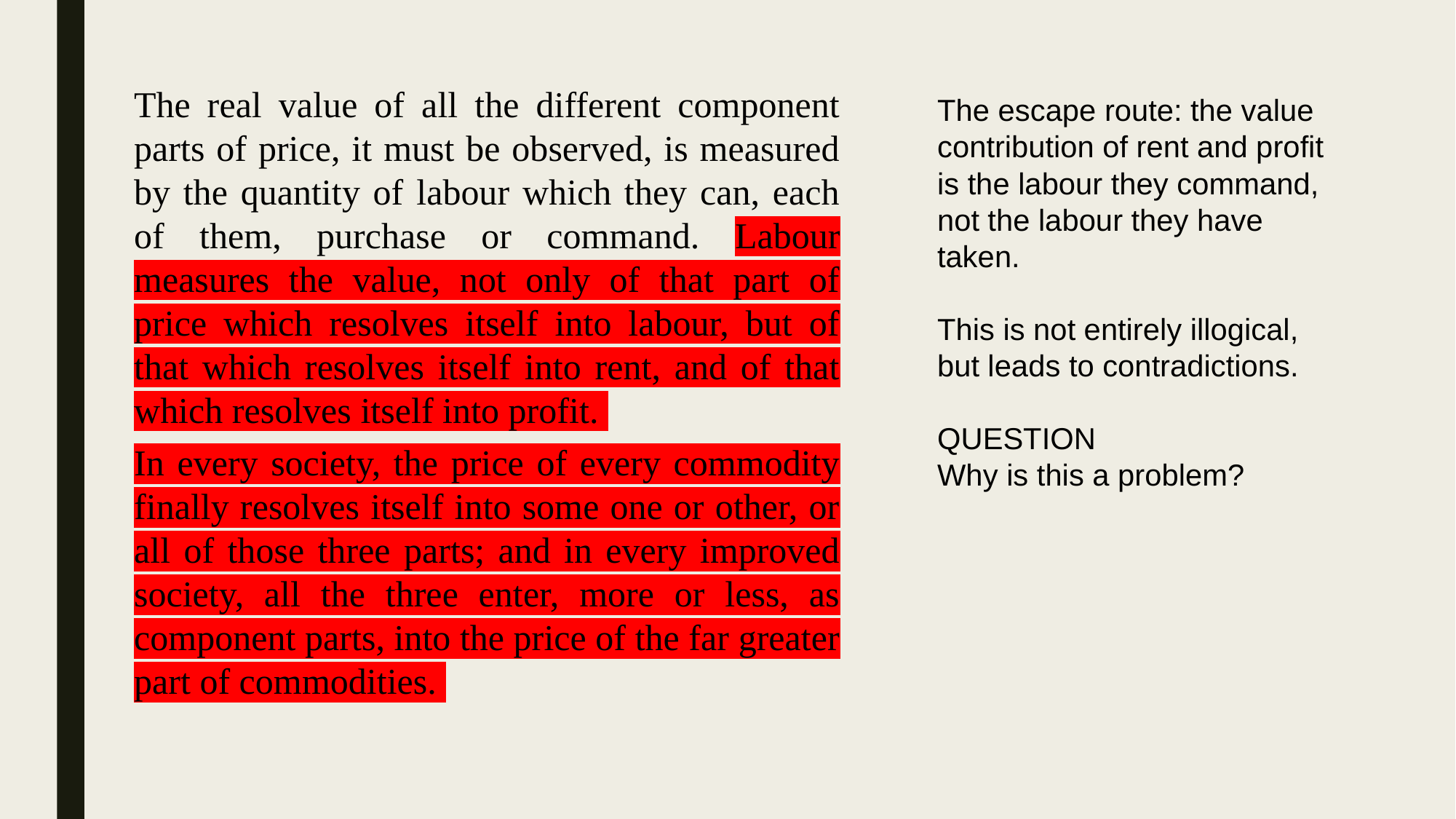

The real value of all the different component parts of price, it must be observed, is measured by the quantity of labour which they can, each of them, purchase or command. Labour measures the value, not only of that part of price which resolves itself into labour, but of that which resolves itself into rent, and of that which resolves itself into profit.
In every society, the price of every commodity finally resolves itself into some one or other, or all of those three parts; and in every improved society, all the three enter, more or less, as component parts, into the price of the far greater part of commodities.
The escape route: the value contribution of rent and profit is the labour they command, not the labour they have taken.

This is not entirely illogical, but leads to contradictions.

QUESTION
Why is this a problem?